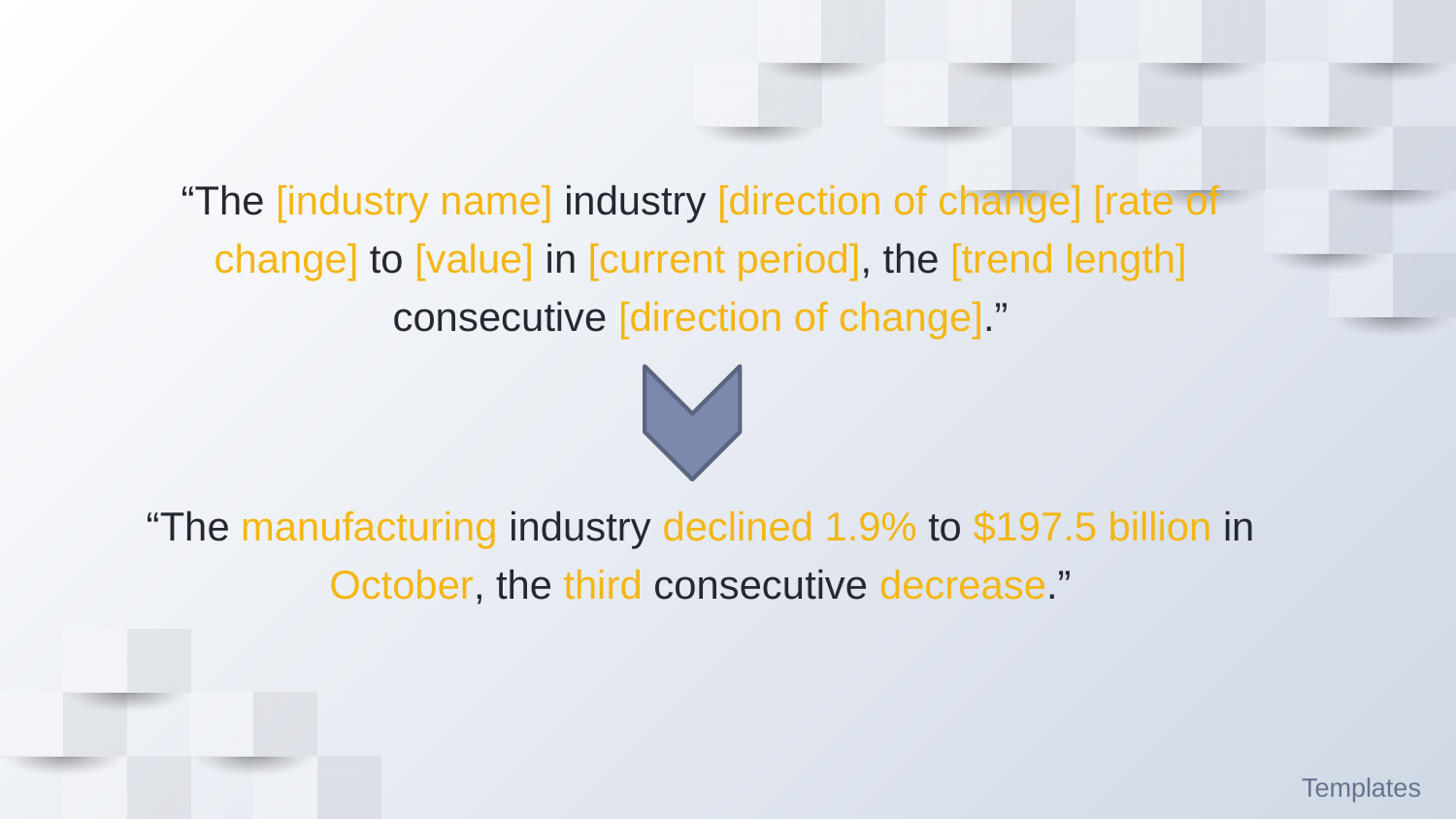

“The [industry name] industry [direction of change] [rate of change] to [value] in [current period], the [trend length] consecutive [direction of change].”

“The manufacturing industry declined 1.9% to $197.5 billion in October, the third consecutive decrease.”
Templates